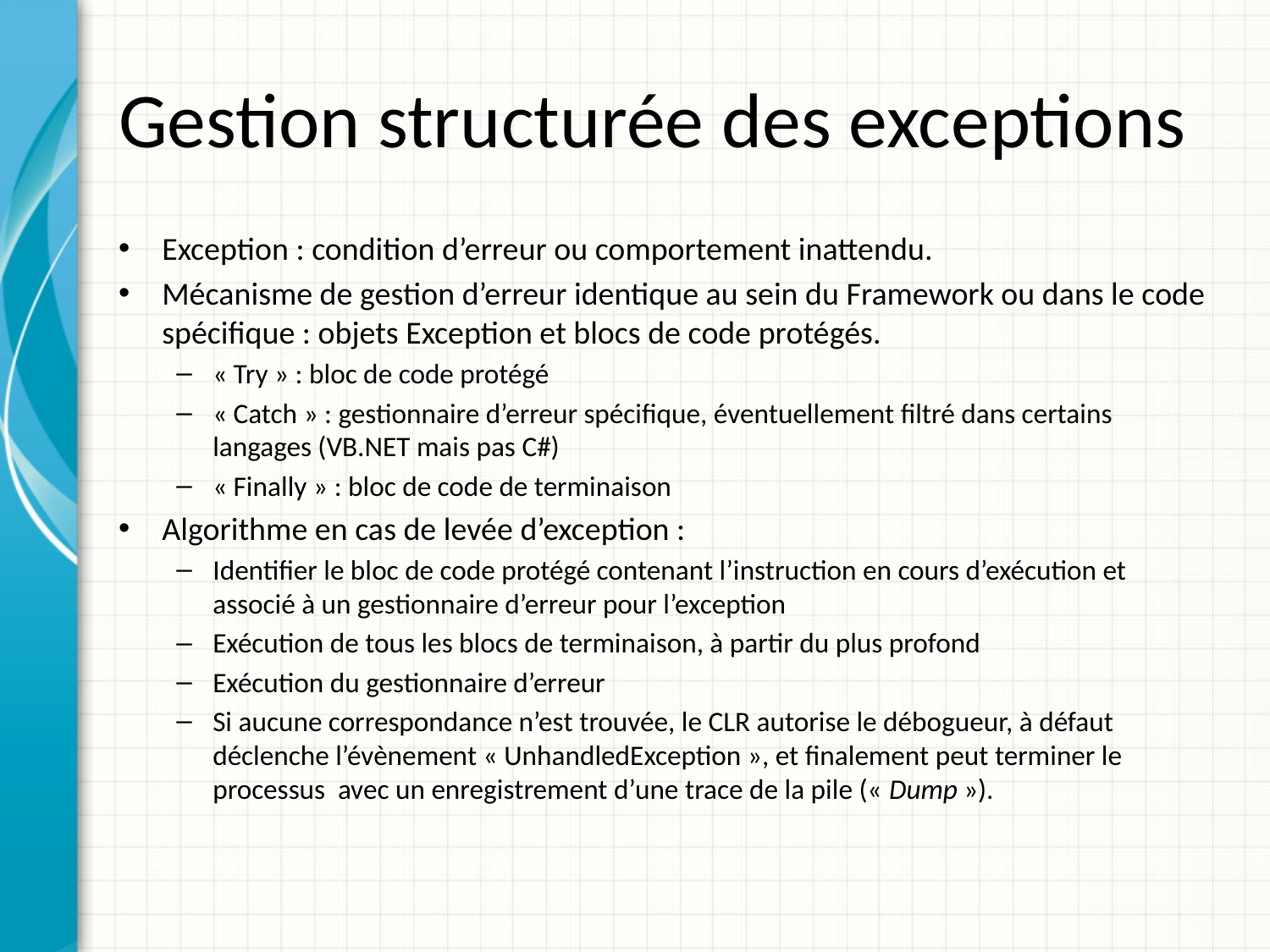

# Gestion structurée des exceptions
Exception : condition d’erreur ou comportement inattendu.
Mécanisme de gestion d’erreur identique au sein du Framework ou dans le code spécifique : objets Exception et blocs de code protégés.
« Try » : bloc de code protégé
« Catch » : gestionnaire d’erreur spécifique, éventuellement filtré dans certains langages (VB.NET mais pas C#)
« Finally » : bloc de code de terminaison
Algorithme en cas de levée d’exception :
Identifier le bloc de code protégé contenant l’instruction en cours d’exécution et associé à un gestionnaire d’erreur pour l’exception
Exécution de tous les blocs de terminaison, à partir du plus profond
Exécution du gestionnaire d’erreur
Si aucune correspondance n’est trouvée, le CLR autorise le débogueur, à défaut déclenche l’évènement « UnhandledException », et finalement peut terminer le processus  avec un enregistrement d’une trace de la pile (« Dump »).